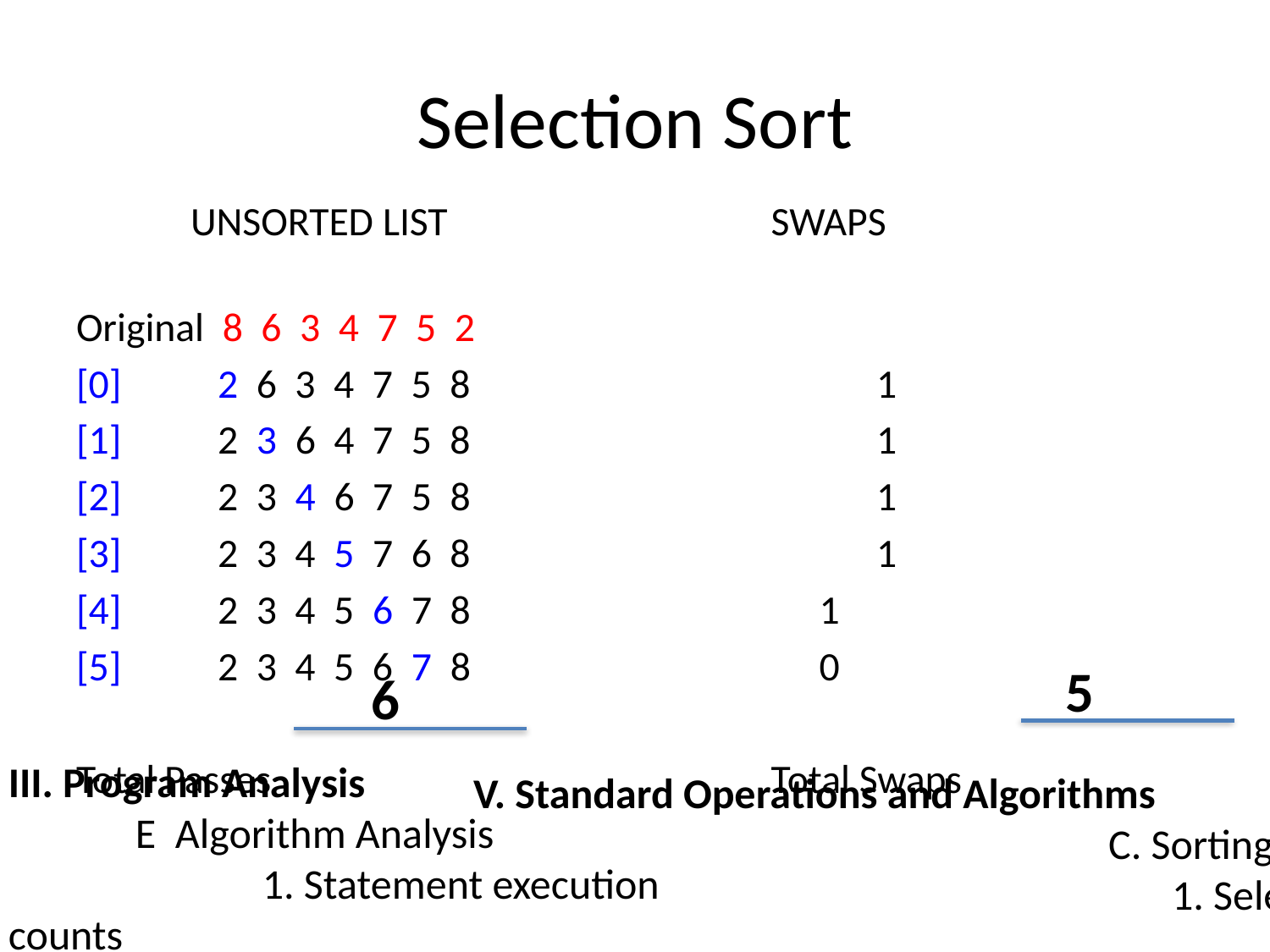

# Selection Sort
		UNSORTED LIST                     			 SWAPS
Original  8  6  3  4  7  5  2
[0]		   2  6  3  4  7  5  8 							1
[1]	   	   2  3  6  4  7  5  8 							1
[2]		   2  3  4  6  7  5  8 							1
[3]		   2  3  4  5  7  6  8 							1
[4]		   2  3  4  5  6  7  8							1
[5]		   2  3  4  5  6  7  8							0

Total Passes                             				 Total Swaps

5
6
III. Program Analysis
	E  Algorithm Analysis
		1. Statement execution counts

V. Standard Operations and Algorithms
					C. Sorting
					1. Selection